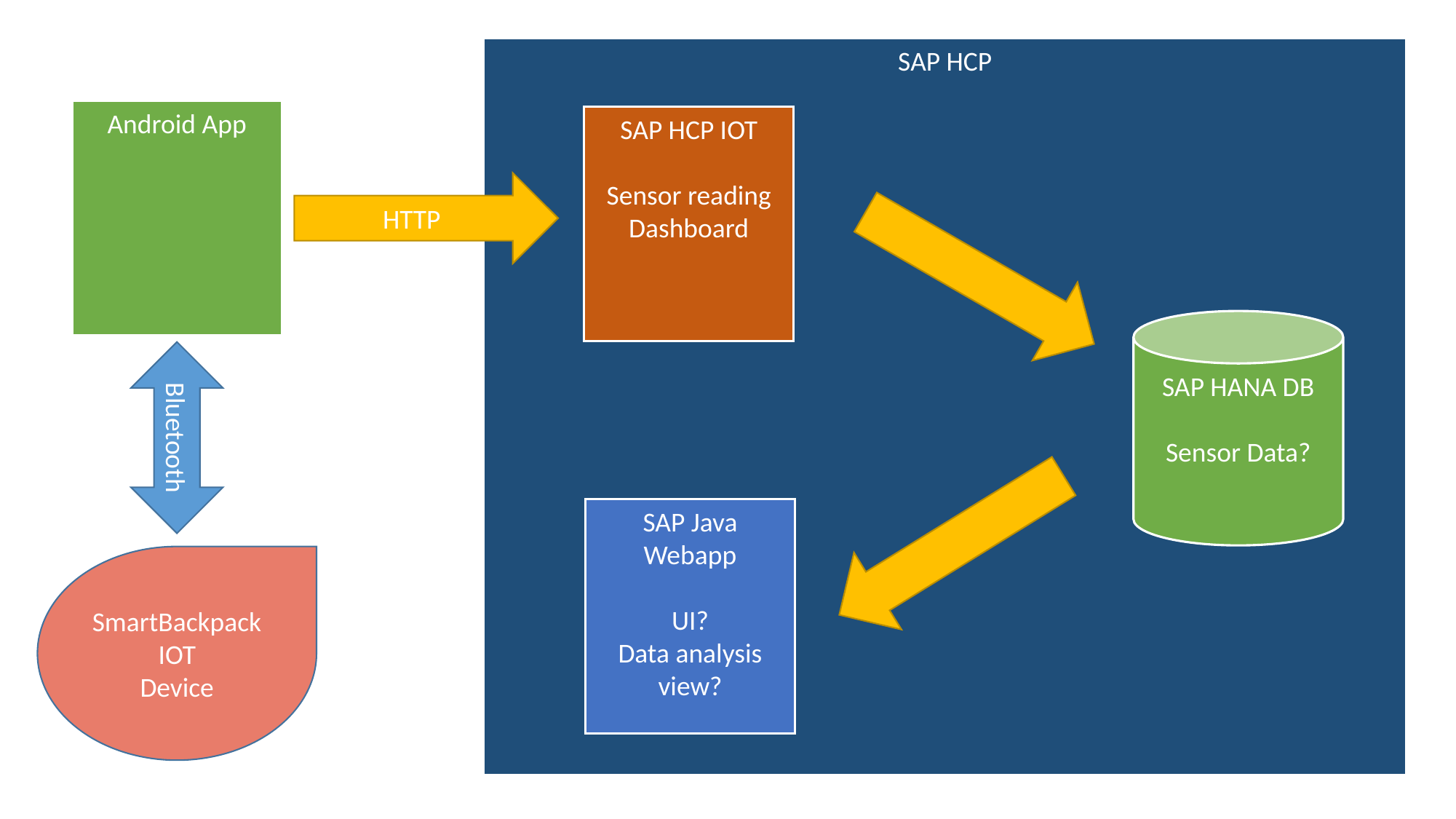

SAP HCP
Android App
SAP HCP IOT

Sensor reading
Dashboard
HTTP

SAP HANA DB

Sensor Data?
Bluetooth
SAP Java Webapp

UI?
Data analysis view?

SmartBackpack
IOT
Device